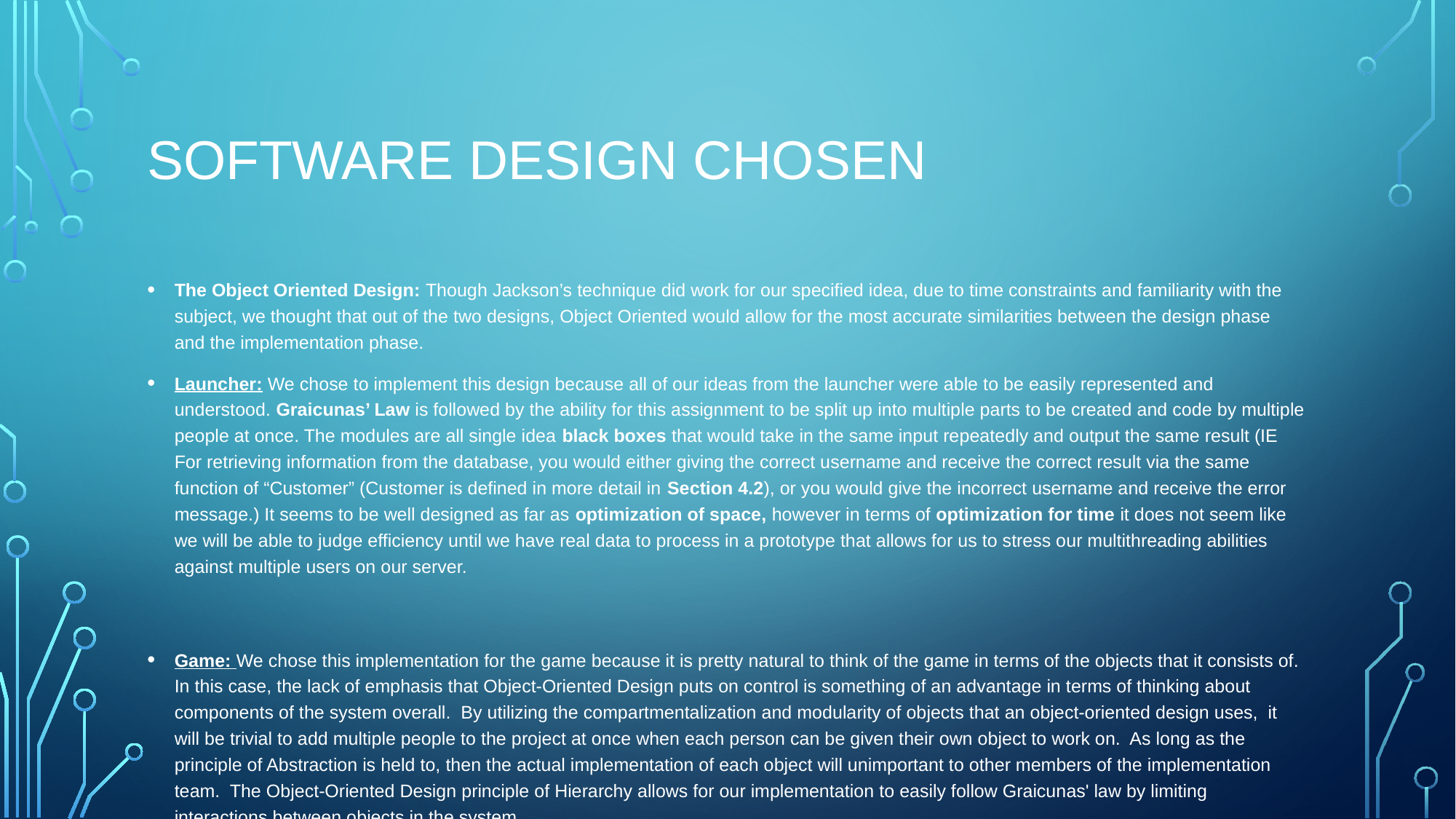

# Software design chosen
The Object Oriented Design: Though Jackson’s technique did work for our specified idea, due to time constraints and familiarity with the subject, we thought that out of the two designs, Object Oriented would allow for the most accurate similarities between the design phase and the implementation phase.
Launcher: We chose to implement this design because all of our ideas from the launcher were able to be easily represented and understood. Graicunas’ Law is followed by the ability for this assignment to be split up into multiple parts to be created and code by multiple people at once. The modules are all single idea black boxes that would take in the same input repeatedly and output the same result (IE For retrieving information from the database, you would either giving the correct username and receive the correct result via the same function of “Customer” (Customer is defined in more detail in Section 4.2), or you would give the incorrect username and receive the error message.) It seems to be well designed as far as optimization of space, however in terms of optimization for time it does not seem like we will be able to judge efficiency until we have real data to process in a prototype that allows for us to stress our multithreading abilities against multiple users on our server.
Game: We chose this implementation for the game because it is pretty natural to think of the game in terms of the objects that it consists of.  In this case, the lack of emphasis that Object-Oriented Design puts on control is something of an advantage in terms of thinking about components of the system overall.  By utilizing the compartmentalization and modularity of objects that an object-oriented design uses,  it will be trivial to add multiple people to the project at once when each person can be given their own object to work on.  As long as the principle of Abstraction is held to, then the actual implementation of each object will unimportant to other members of the implementation team.  The Object-Oriented Design principle of Hierarchy allows for our implementation to easily follow Graicunas' law by limiting interactions between objects in the system.